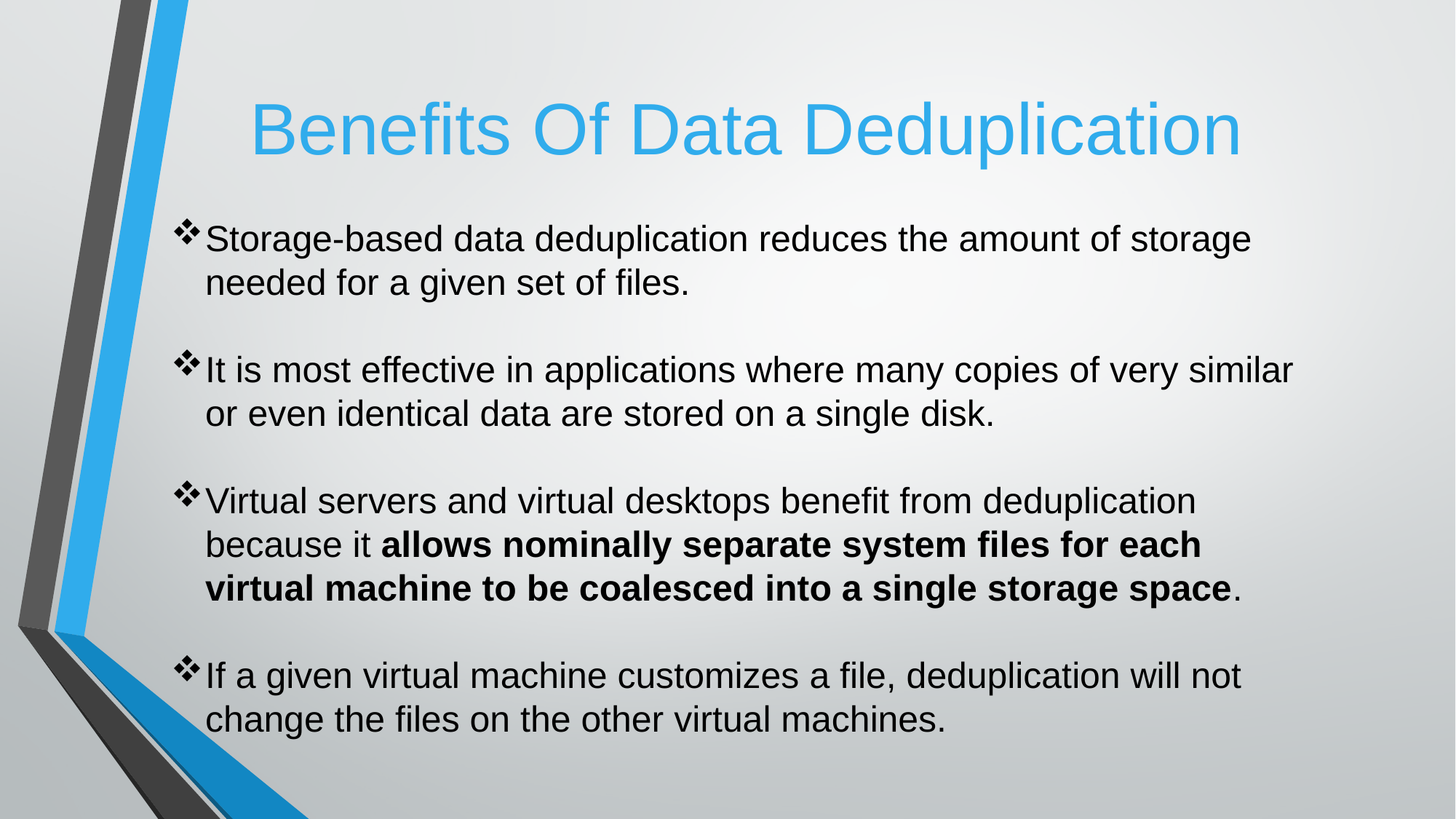

# Benefits Of Data Deduplication
Storage-based data deduplication reduces the amount of storage needed for a given set of files.

It is most effective in applications where many copies of very similar or even identical data are stored on a single disk.

Virtual servers and virtual desktops benefit from deduplication because it allows nominally separate system files for each virtual machine to be coalesced into a single storage space.

If a given virtual machine customizes a file, deduplication will not change the files on the other virtual machines.